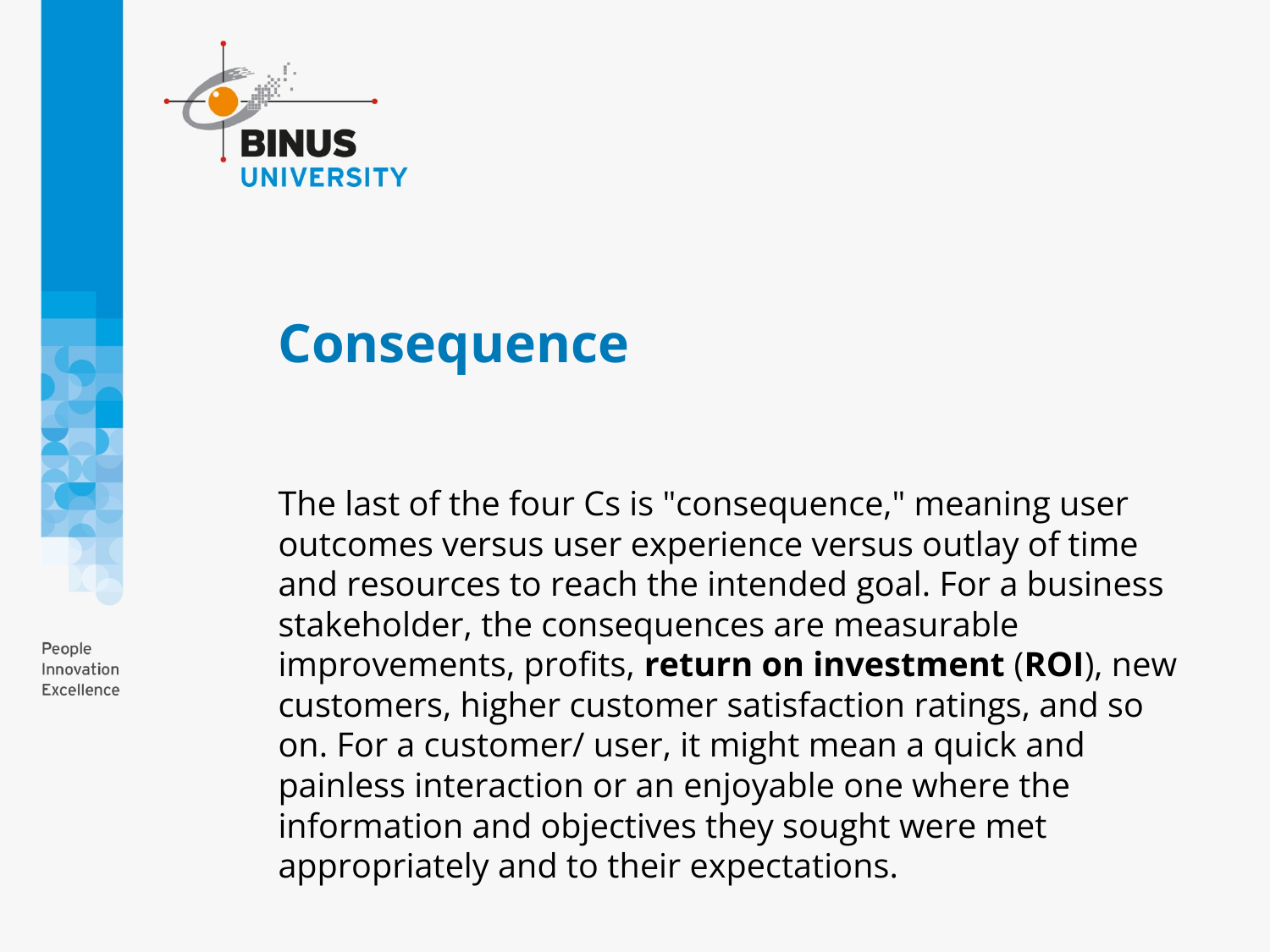

# Consequence

The last of the four Cs is "consequence," meaning user outcomes versus user experience versus outlay of time and resources to reach the intended goal. For a business stakeholder, the consequences are measurable improvements, profits, return on investment (ROI), new customers, higher customer satisfaction ratings, and so on. For a customer/ user, it might mean a quick and painless interaction or an enjoyable one where the information and objectives they sought were met appropriately and to their expectations.